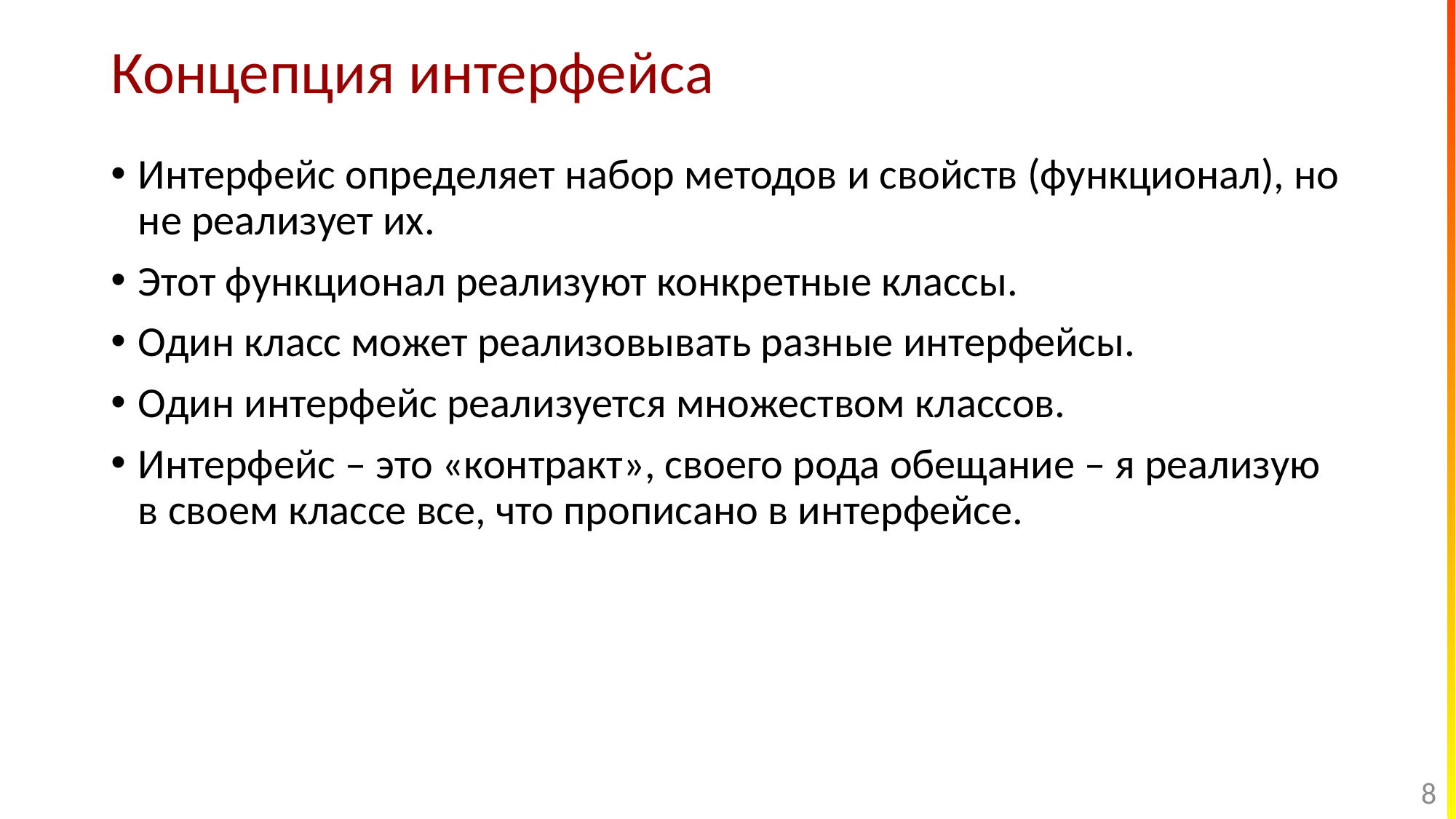

# Концепция интерфейса
Интерфейс определяет набор методов и свойств (функционал), но не реализует их.
Этот функционал реализуют конкретные классы.
Один класс может реализовывать разные интерфейсы.
Один интерфейс реализуется множеством классов.
Интерфейс – это «контракт», своего рода обещание – я реализую в своем классе все, что прописано в интерфейсе.

8